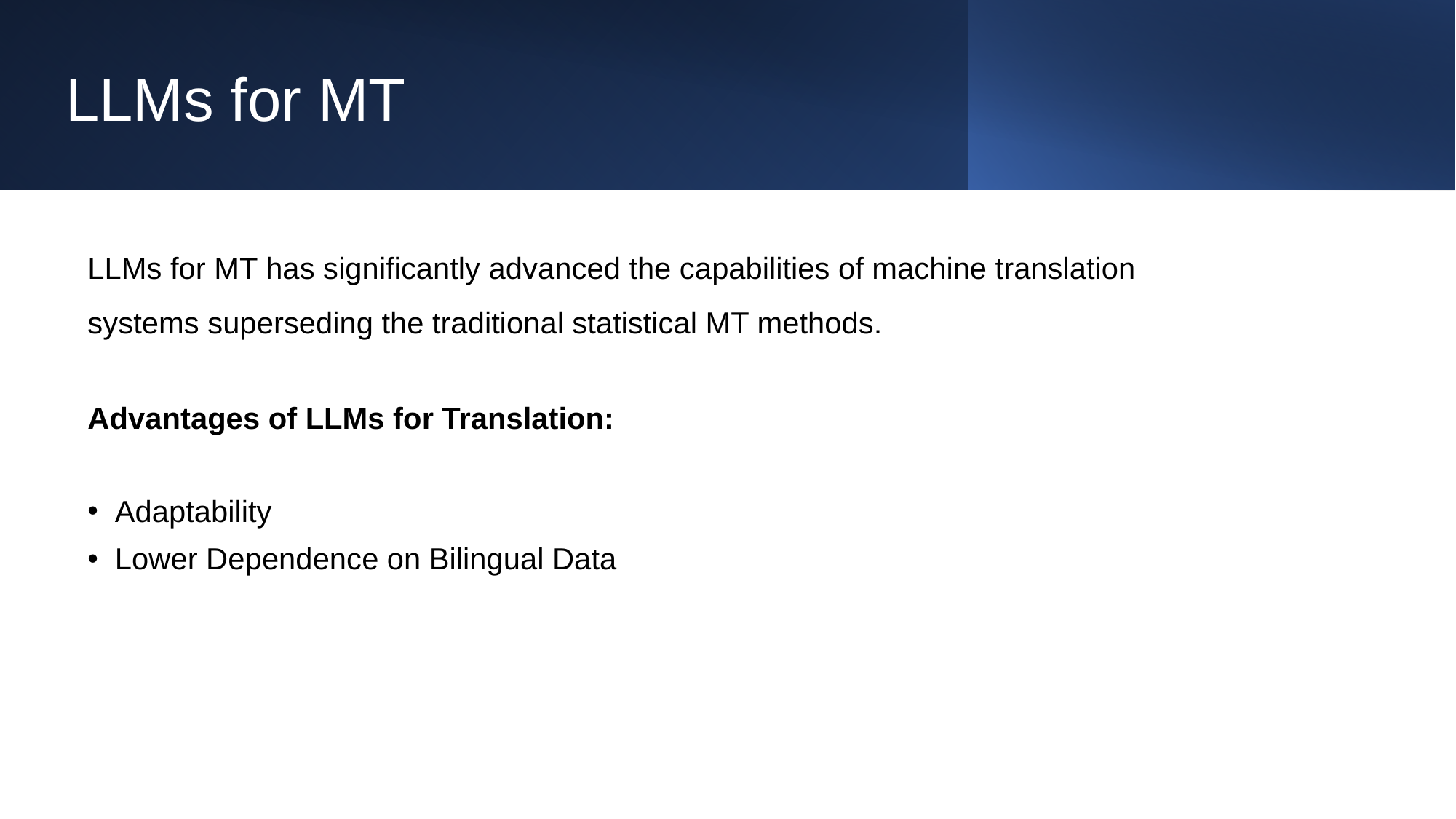

# LLMs for MT
LLMs for MT has significantly advanced the capabilities of machine translation systems superseding the traditional statistical MT methods.

Advantages of LLMs for Translation:

Adaptability
Lower Dependence on Bilingual Data